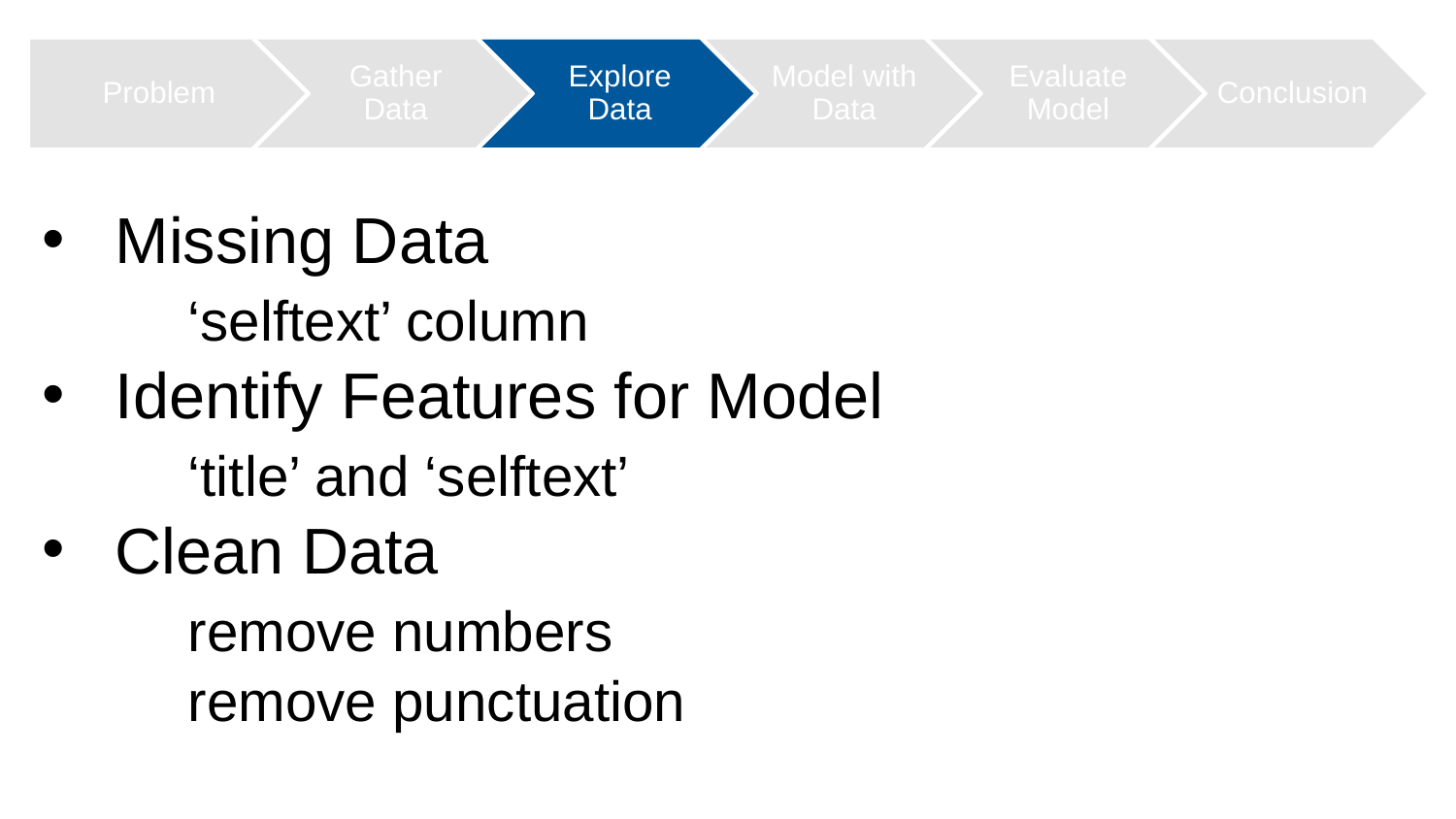

Problem
Gather Data
Explore Data
Model with Data
Evaluate Model
Conclusion
Missing Data
	‘selftext’ column
Identify Features for Model
	‘title’ and ‘selftext’
Clean Data
	remove numbers
	remove punctuation